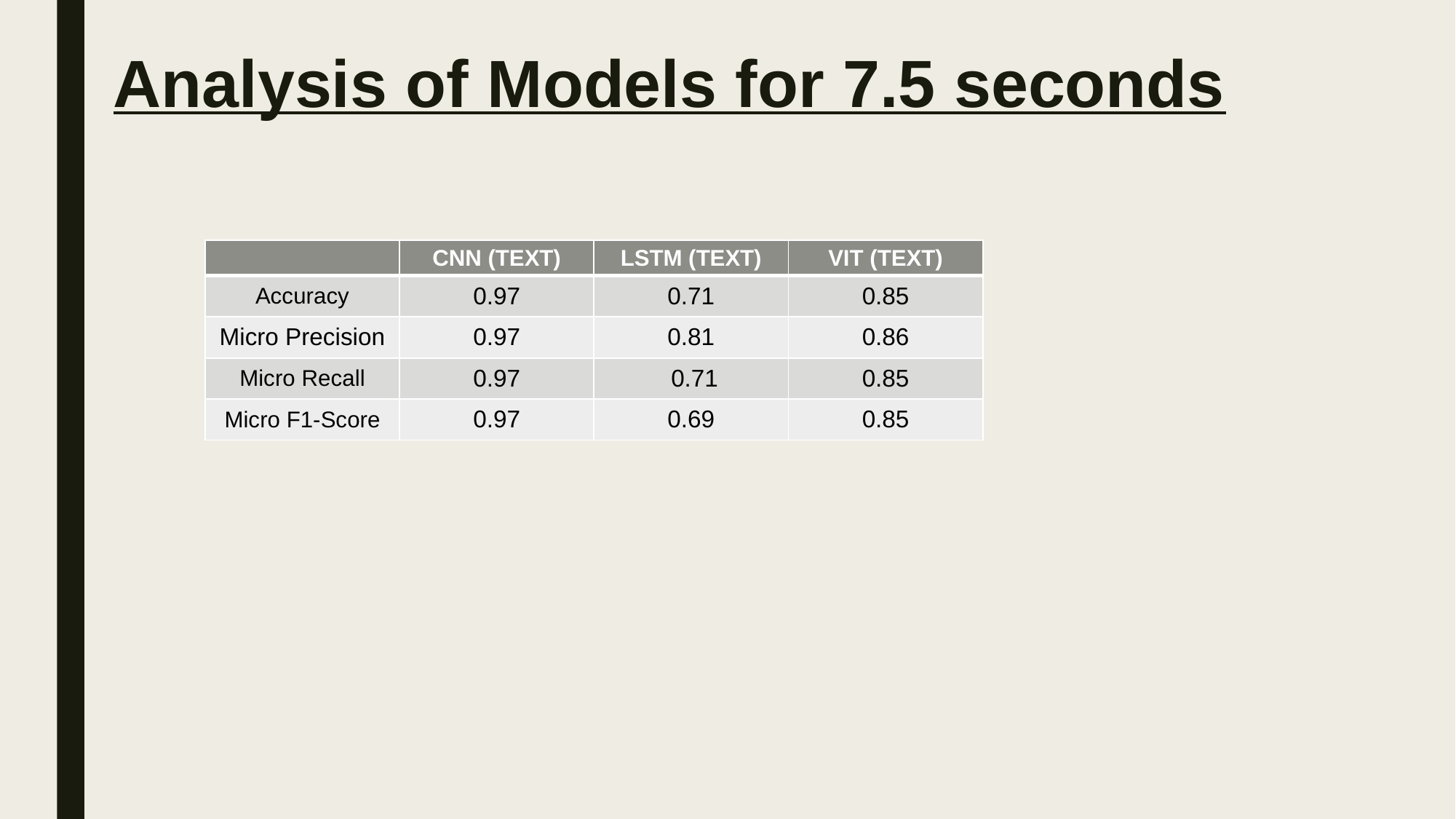

Analysis of Models for 7.5 seconds
|  | CNN (TEXT) | LSTM (TEXT) | VIT (TEXT) |
| --- | --- | --- | --- |
| Accuracy | 0.97 | 0.71 | 0.85 |
| Micro Precision | 0.97 | 0.81 | 0.86 |
| Micro Recall | 0.97 | 0.71 | 0.85 |
| Micro F1-Score | 0.97 | 0.69 | 0.85 |